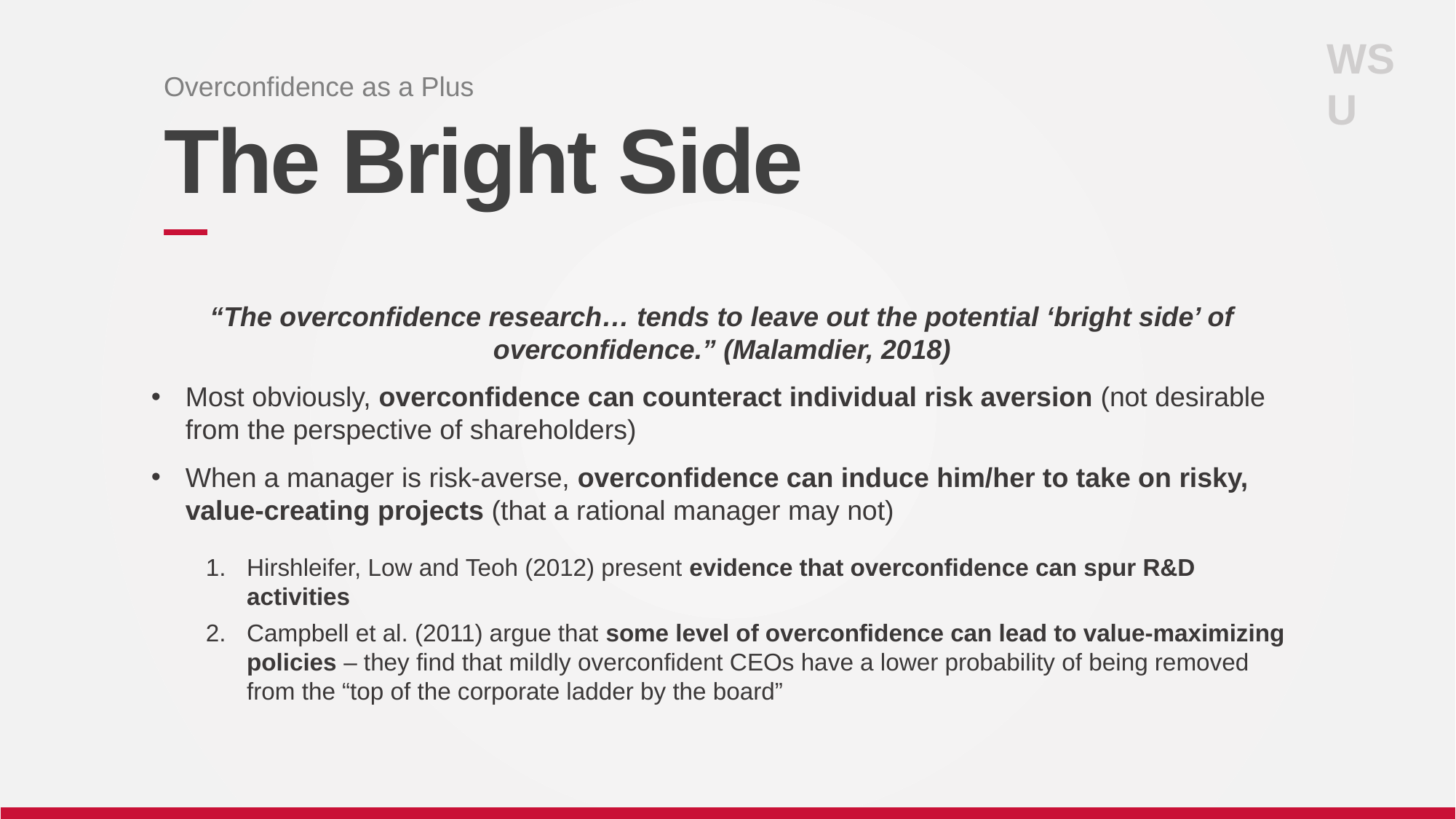

WSU
Overconfidence as a Plus
# The Bright Side

“The overconfidence research… tends to leave out the potential ‘bright side’ of overconfidence.” (Malamdier, 2018)
Most obviously, overconfidence can counteract individual risk aversion (not desirable from the perspective of shareholders)
When a manager is risk-averse, overconfidence can induce him/her to take on risky, value-creating projects (that a rational manager may not)
Hirshleifer, Low and Teoh (2012) present evidence that overconfidence can spur R&D activities
Campbell et al. (2011) argue that some level of overconfidence can lead to value-maximizing policies – they find that mildly overconfident CEOs have a lower probability of being removed from the “top of the corporate ladder by the board”